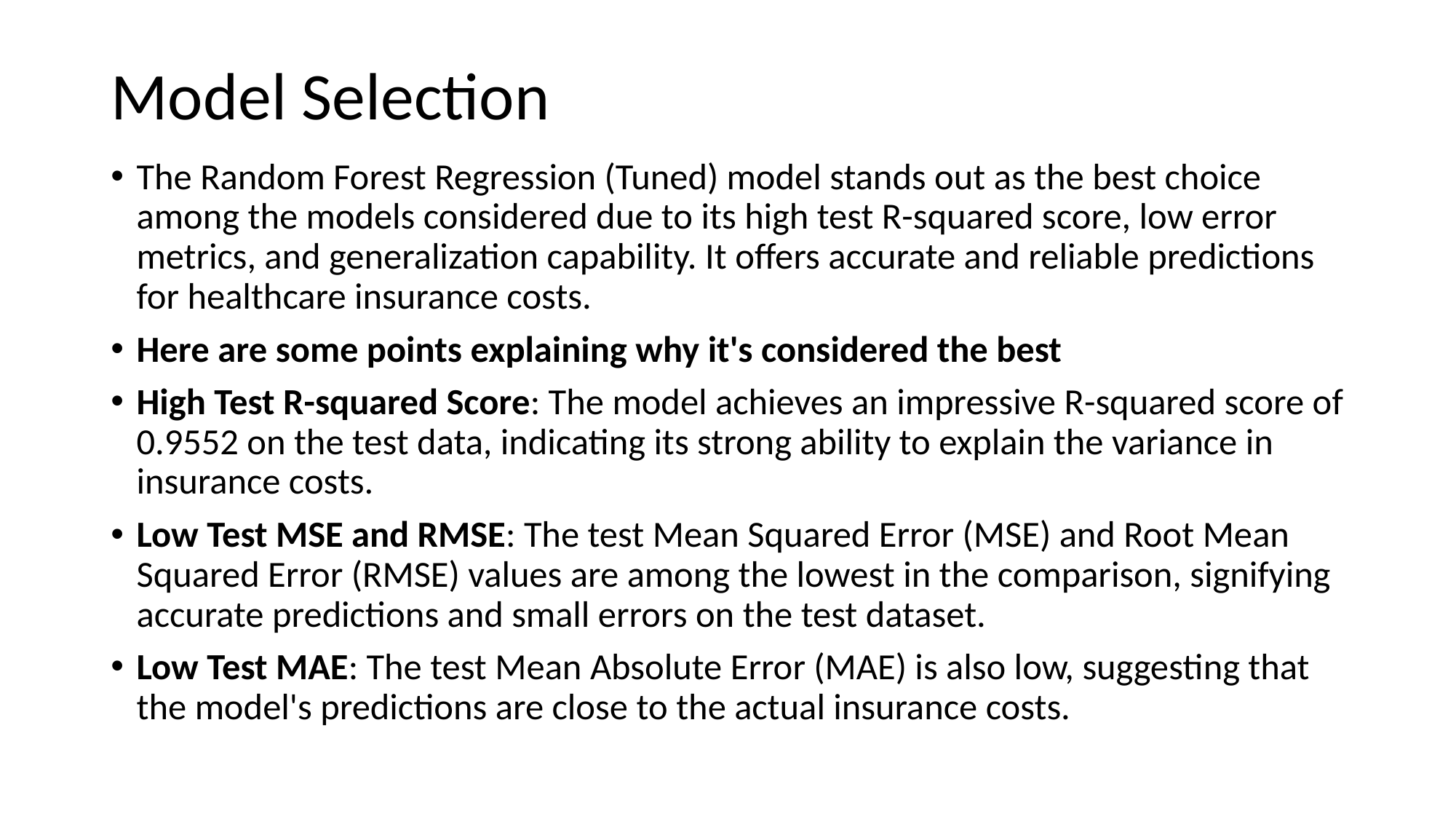

# Model Selection
The Random Forest Regression (Tuned) model stands out as the best choice among the models considered due to its high test R-squared score, low error metrics, and generalization capability. It offers accurate and reliable predictions for healthcare insurance costs.
Here are some points explaining why it's considered the best
High Test R-squared Score: The model achieves an impressive R-squared score of 0.9552 on the test data, indicating its strong ability to explain the variance in insurance costs.
Low Test MSE and RMSE: The test Mean Squared Error (MSE) and Root Mean Squared Error (RMSE) values are among the lowest in the comparison, signifying accurate predictions and small errors on the test dataset.
Low Test MAE: The test Mean Absolute Error (MAE) is also low, suggesting that the model's predictions are close to the actual insurance costs.